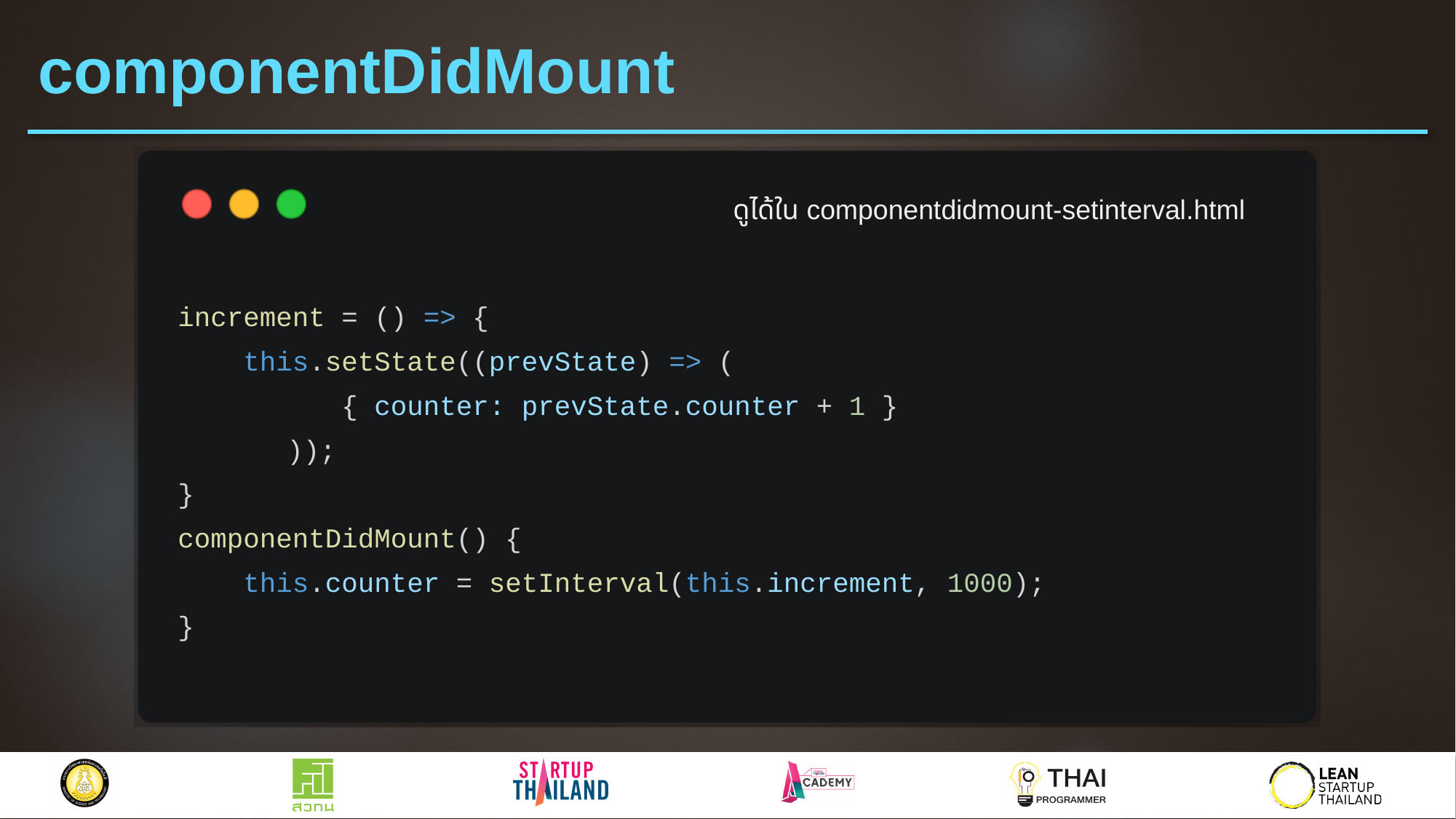

# componentDidMount
ดูได้ใน componentdidmount-setinterval.html
increment = () => {
    this.setState((prevState) => (
{ counter: prevState.counter + 1 }
));
}
componentDidMount() {
    this.counter = setInterval(this.increment, 1000);
}